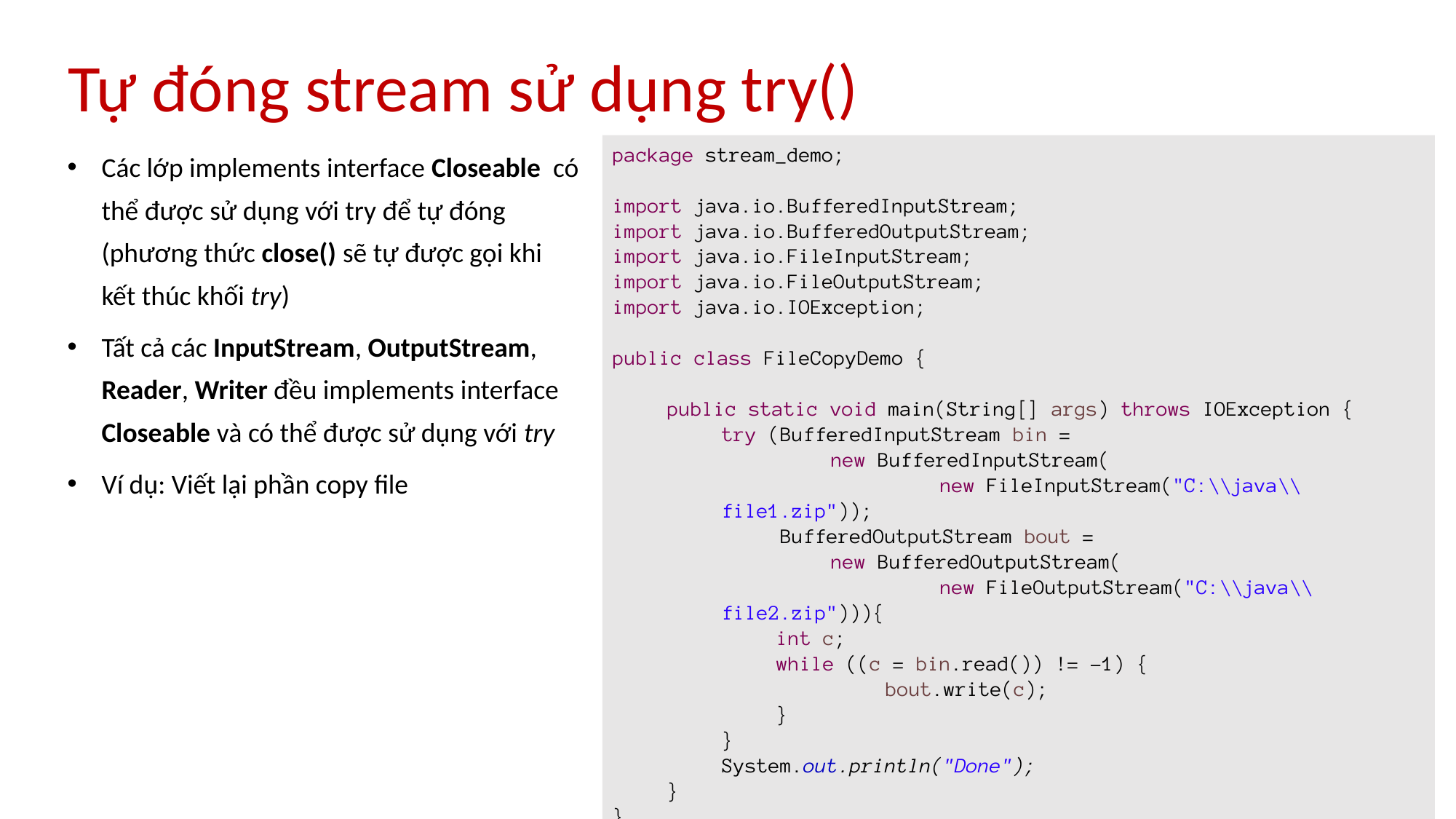

# Tự đóng stream sử dụng try()
Các lớp implements interface Closeable  có thể được sử dụng với try để tự đóng (phương thức close() sẽ tự được gọi khi kết thúc khối try)
Tất cả các InputStream, OutputStream, Reader, Writer đều implements interface Closeable và có thể được sử dụng với try
Ví dụ: Viết lại phần copy file
package stream_demo;

import java.io.BufferedInputStream;
import java.io.BufferedOutputStream;
import java.io.FileInputStream;
import java.io.FileOutputStream;
import java.io.IOException;

public class FileCopyDemo {

public static void main(String[] args) throws IOException {
try (BufferedInputStream bin =
	new BufferedInputStream(
		new FileInputStream("C:\\java\\file1.zip"));
     BufferedOutputStream bout =
	new BufferedOutputStream(
		new FileOutputStream("C:\\java\\file2.zip"))){
int c;
while ((c = bin.read()) != -1) {
	bout.write(c);
}
}
System.out.println("Done");
}
}